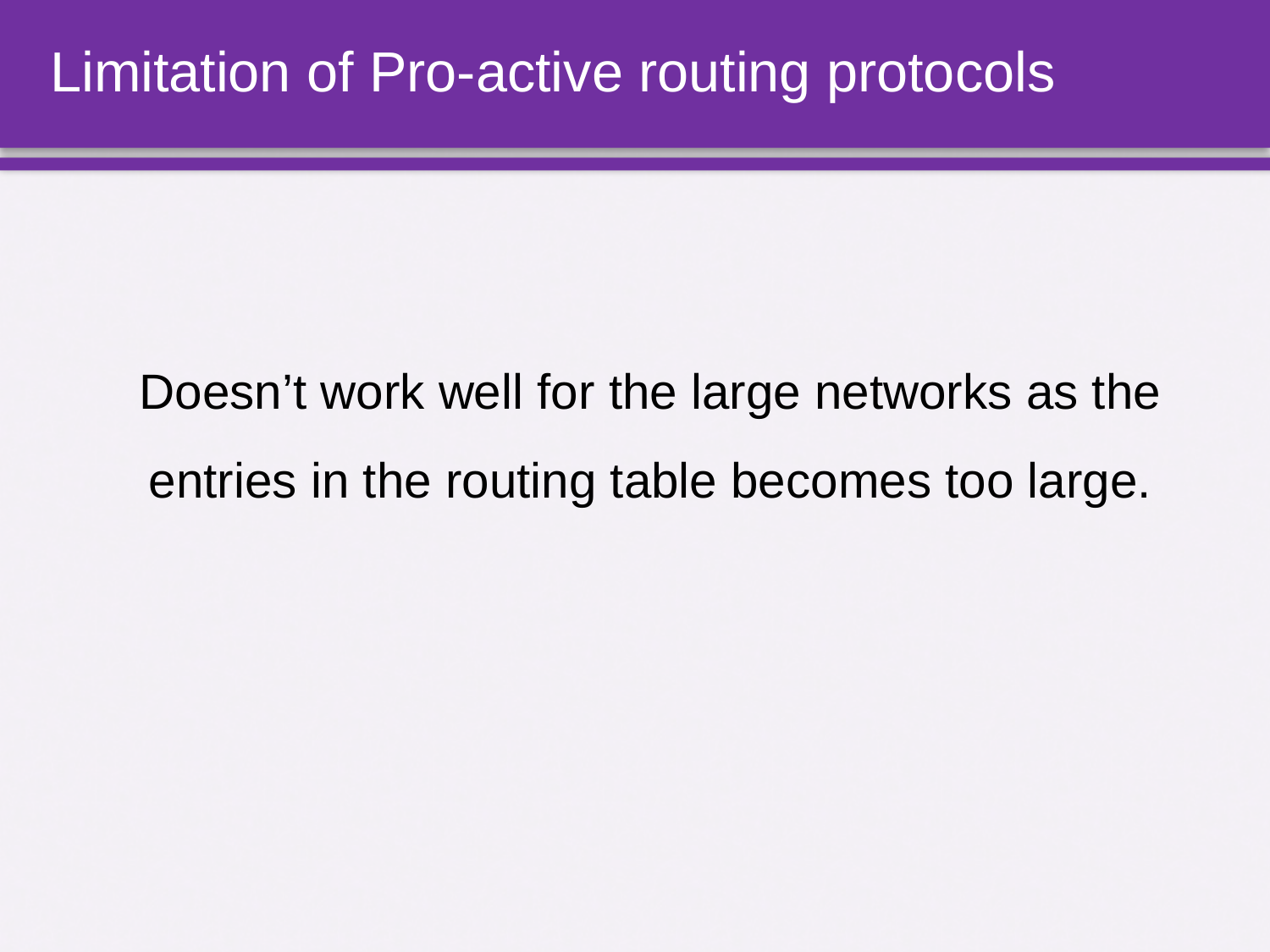

# Limitation of Pro-active routing protocols
	Doesn’t work well for the large networks as the entries in the routing table becomes too large.